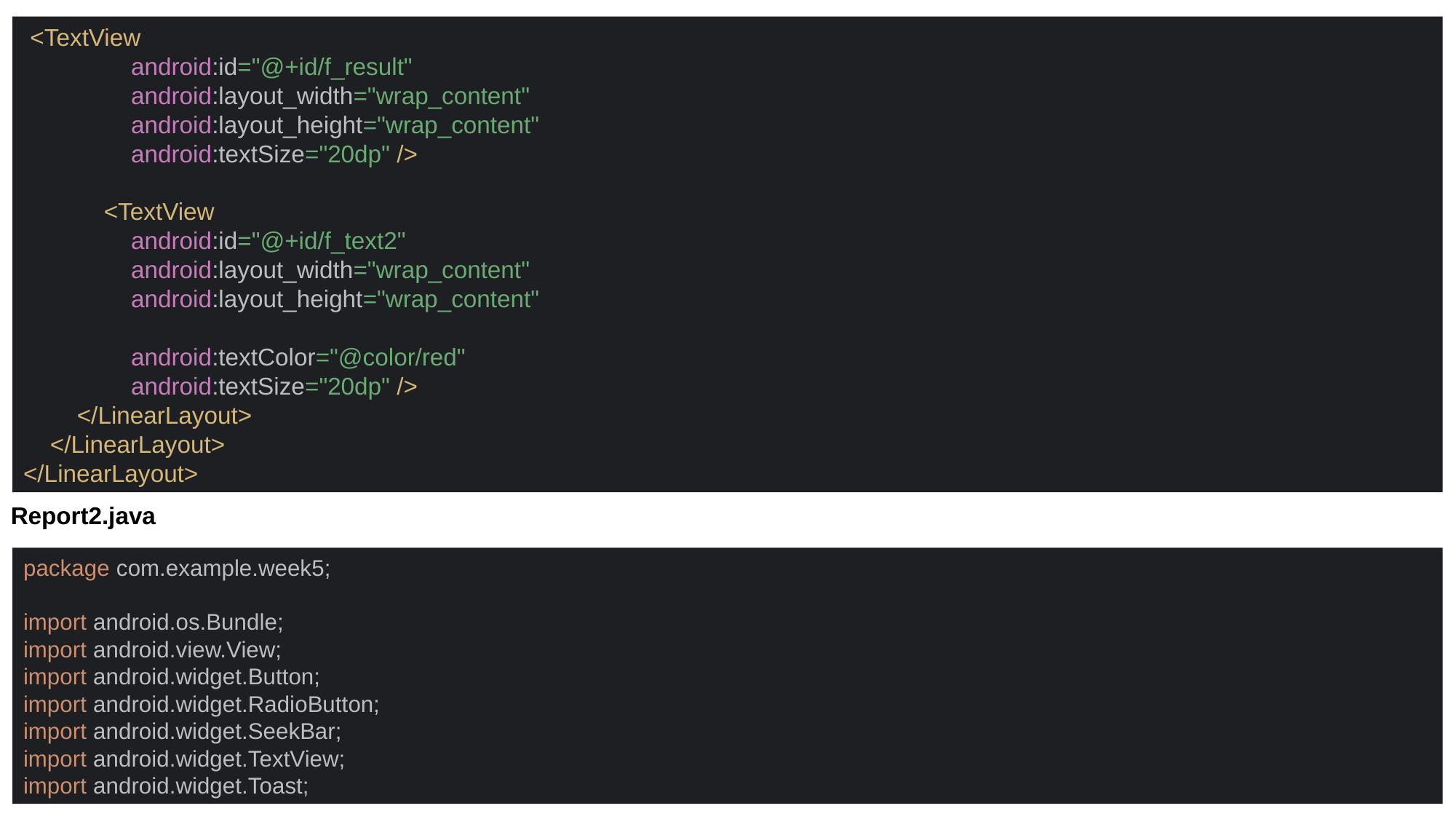

<TextView
                android:id="@+id/f_result"
                android:layout_width="wrap_content"
                android:layout_height="wrap_content"
                android:textSize="20dp" />
            <TextView
                android:id="@+id/f_text2"
                android:layout_width="wrap_content"
                android:layout_height="wrap_content"
                android:textColor="@color/red"
                android:textSize="20dp" />
        </LinearLayout>
    </LinearLayout>
</LinearLayout>
Report2.java
package com.example.week5;
import android.os.Bundle;
import android.view.View;
import android.widget.Button;
import android.widget.RadioButton;
import android.widget.SeekBar;
import android.widget.TextView;
import android.widget.Toast;